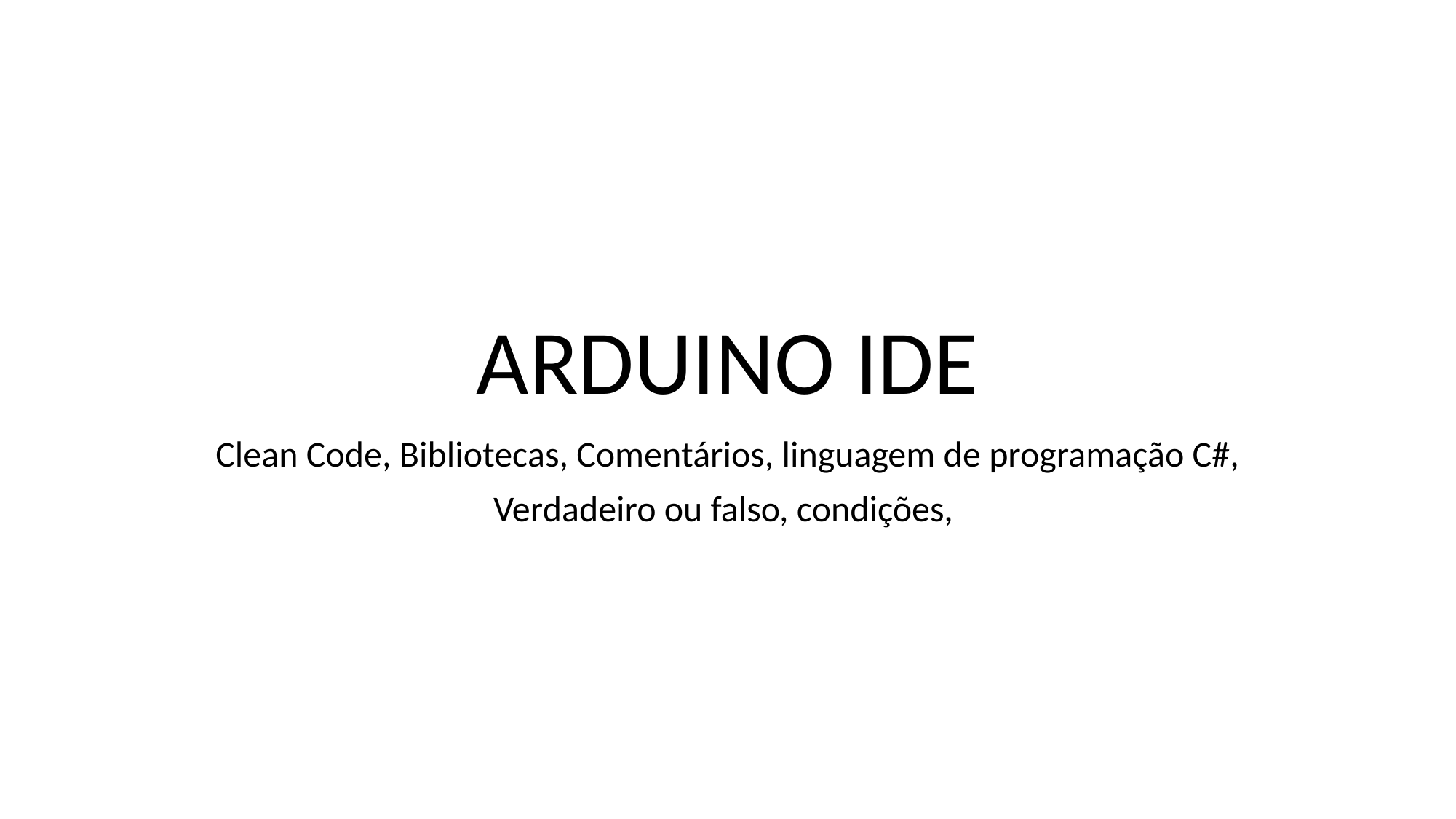

# ARDUINO IDE
Clean Code, Bibliotecas, Comentários, linguagem de programação C#,
Verdadeiro ou falso, condições,